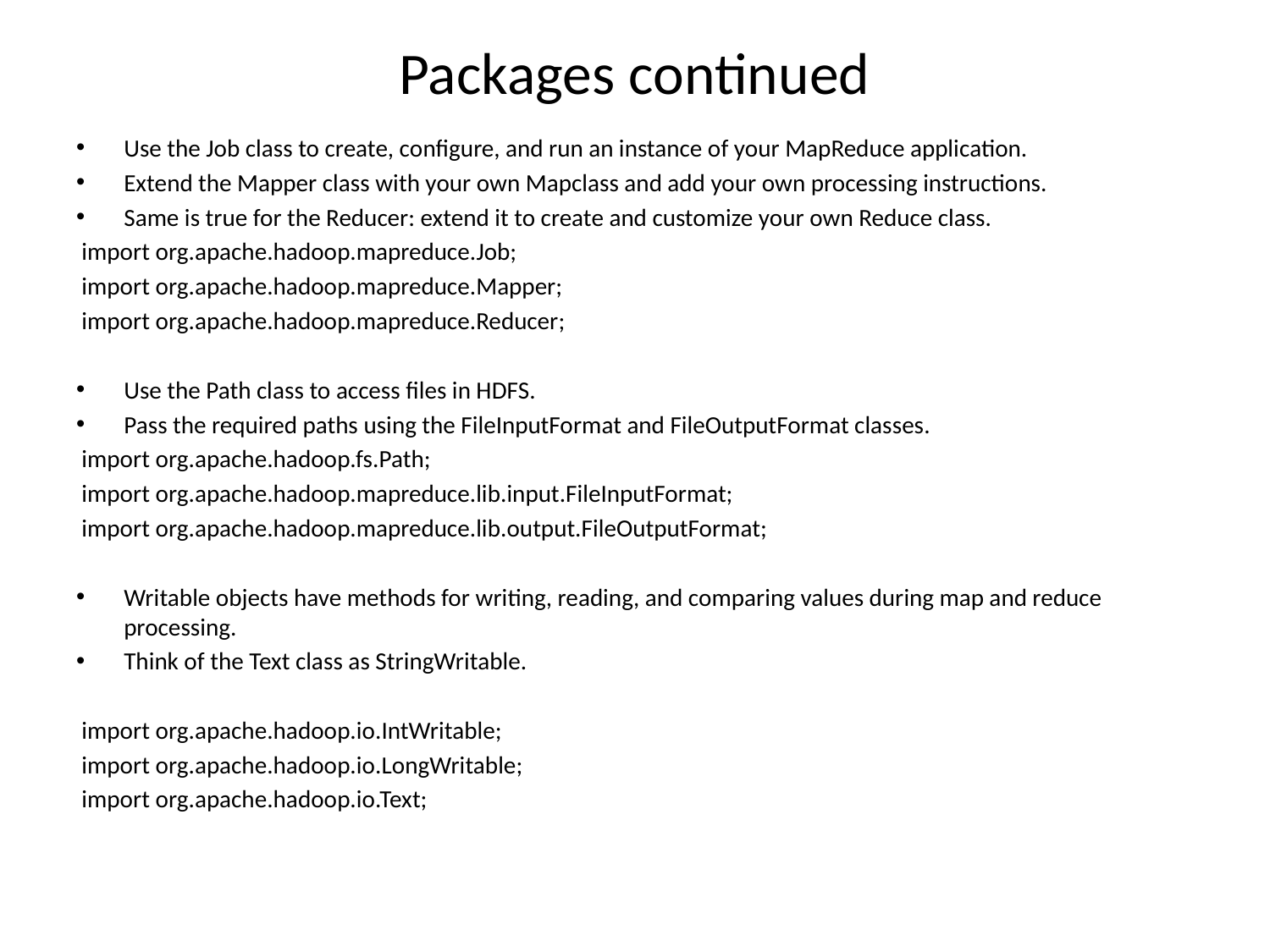

# Packages continued
Use the Job class to create, configure, and run an instance of your MapReduce application.
Extend the Mapper class with your own Mapclass and add your own processing instructions.
Same is true for the Reducer: extend it to create and customize your own Reduce class.
 import org.apache.hadoop.mapreduce.Job;
 import org.apache.hadoop.mapreduce.Mapper;
 import org.apache.hadoop.mapreduce.Reducer;

Use the Path class to access files in HDFS.
Pass the required paths using the FileInputFormat and FileOutputFormat classes.
 import org.apache.hadoop.fs.Path;
 import org.apache.hadoop.mapreduce.lib.input.FileInputFormat;
 import org.apache.hadoop.mapreduce.lib.output.FileOutputFormat;

Writable objects have methods for writing, reading, and comparing values during map and reduce processing.
Think of the Text class as StringWritable.

 import org.apache.hadoop.io.IntWritable;
 import org.apache.hadoop.io.LongWritable;
 import org.apache.hadoop.io.Text;